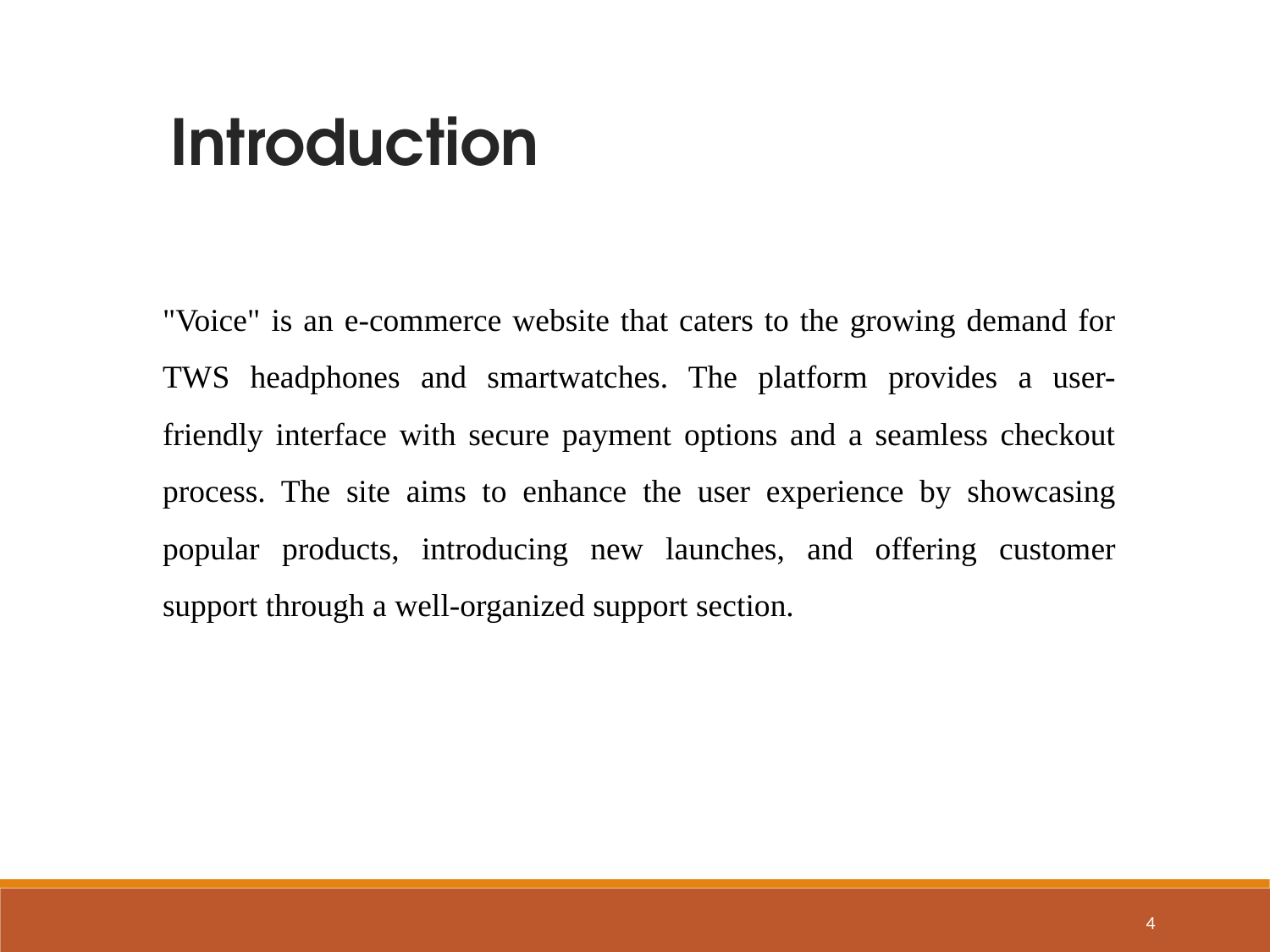

Introduction
"Voice" is an e-commerce website that caters to the growing demand for TWS headphones and smartwatches. The platform provides a user-friendly interface with secure payment options and a seamless checkout process. The site aims to enhance the user experience by showcasing popular products, introducing new launches, and offering customer support through a well-organized support section.
4